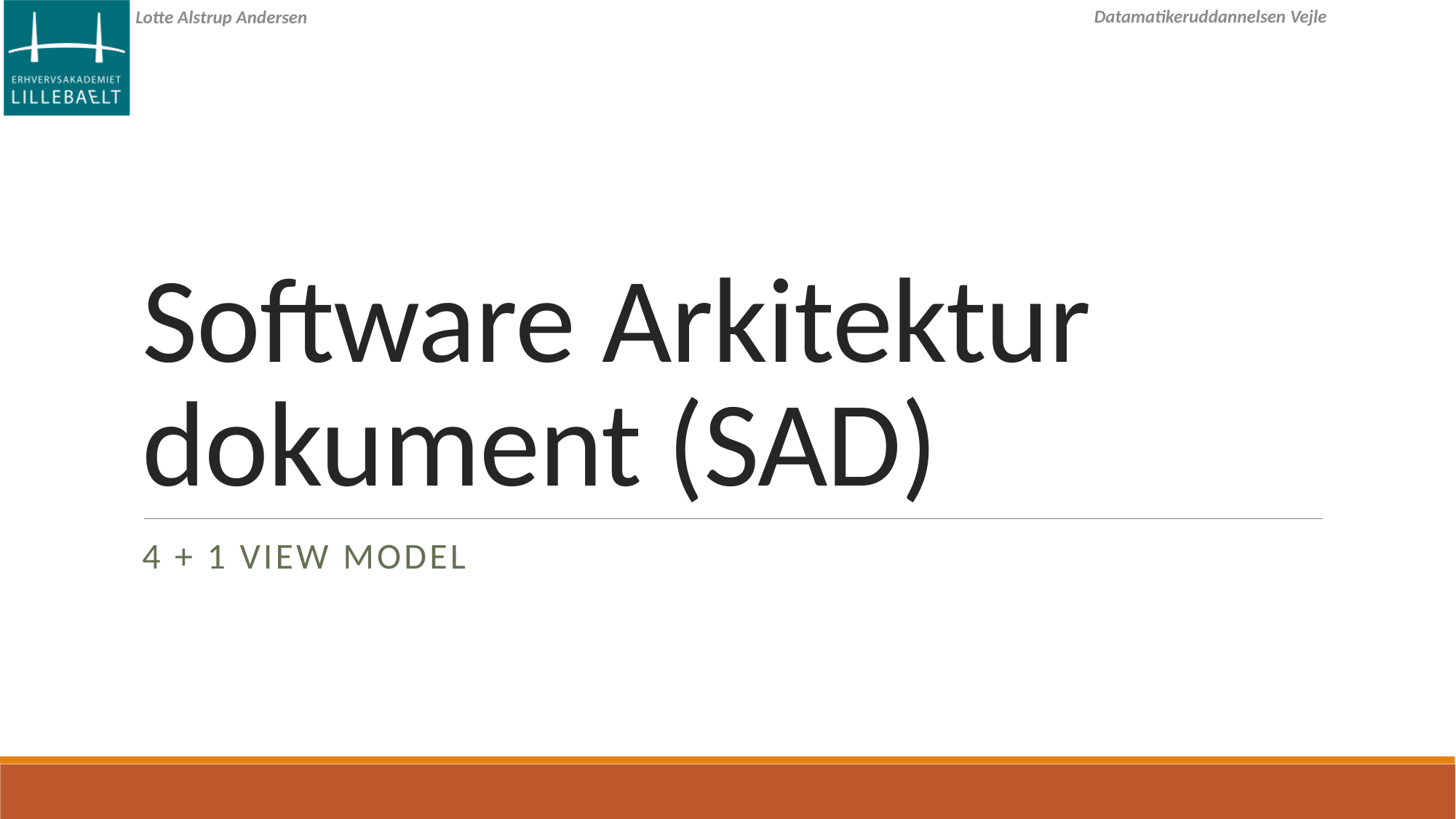

# Software Arkitektur dokument (SAD)
4 + 1 View model